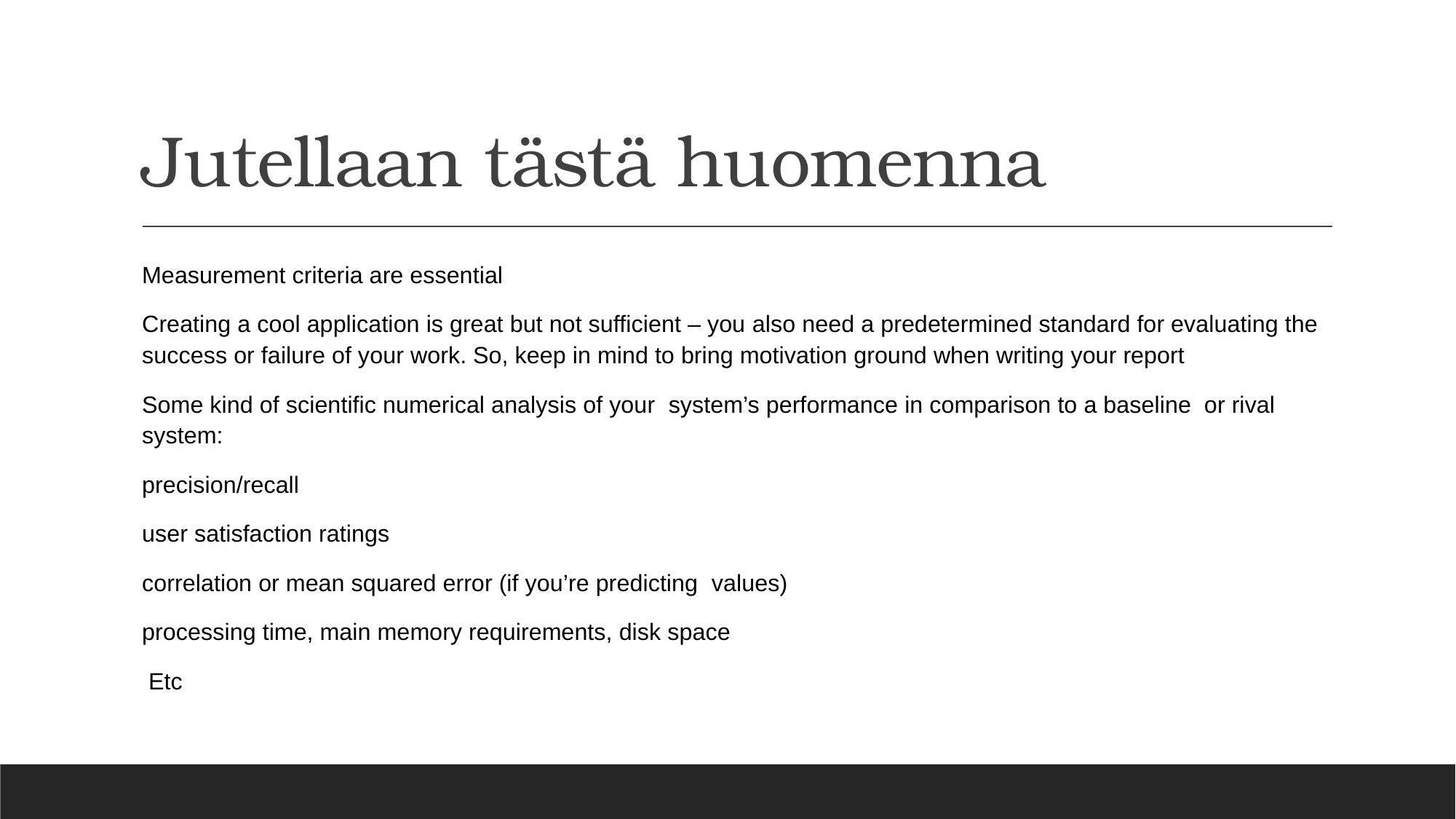

# Jutellaan tästä huomenna
Measurement criteria are essential
Creating a cool application is great but not sufficient – you also need a predetermined standard for evaluating the success or failure of your work. So, keep in mind to bring motivation ground when writing your report
Some kind of scientific numerical analysis of your  system’s performance in comparison to a baseline  or rival system:
precision/recall
user satisfaction ratings
correlation or mean squared error (if you’re predicting  values)
processing time, main memory requirements, disk space
 Etc